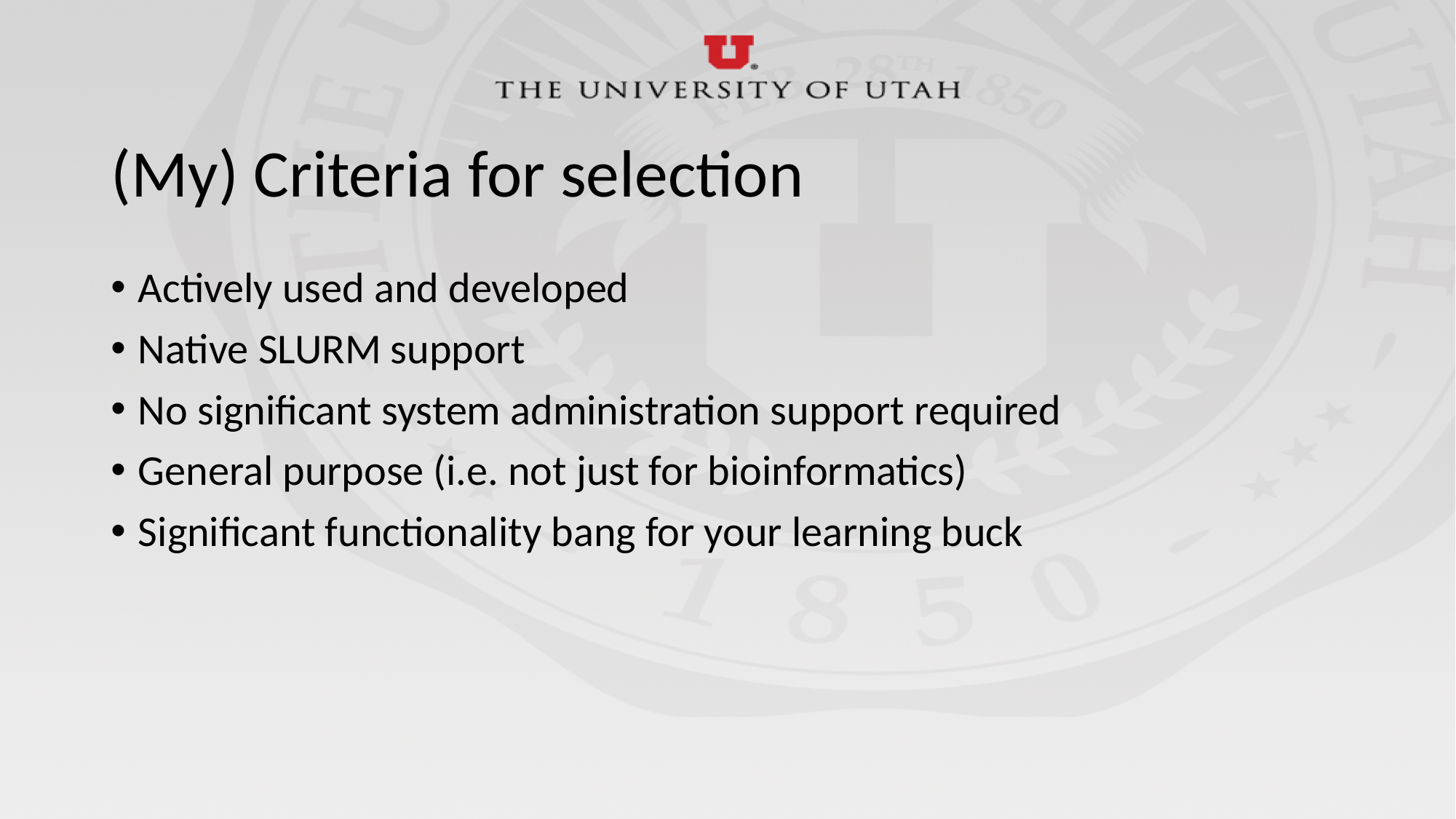

# (My) Criteria for selection
Actively used and developed
Native SLURM support
No significant system administration support required
General purpose (i.e. not just for bioinformatics)
Significant functionality bang for your learning buck